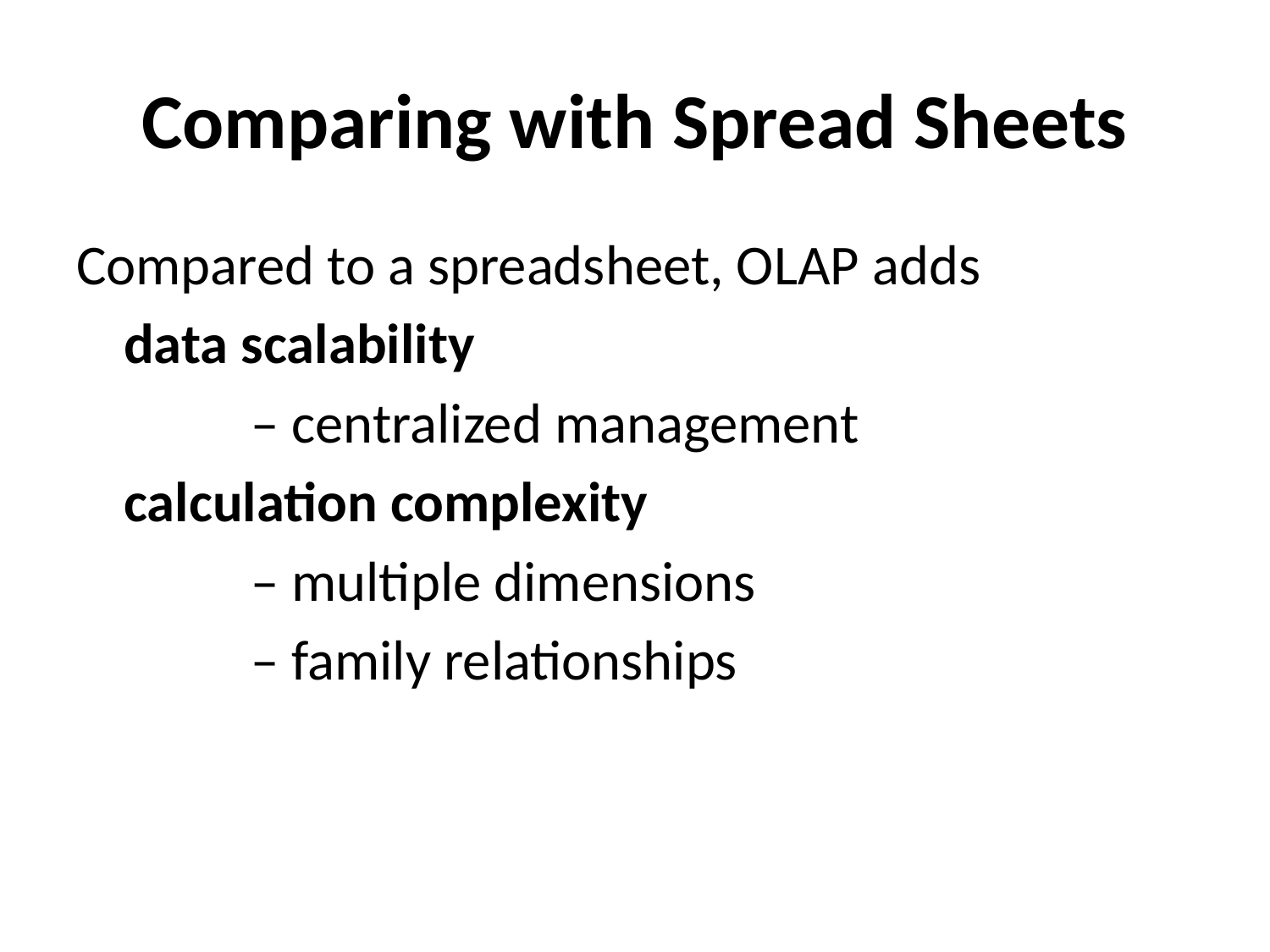

# Comparing with Spread Sheets
Compared to a spreadsheet, OLAP adds
	data scalability
		– centralized management
	calculation complexity
		– multiple dimensions
		– family relationships